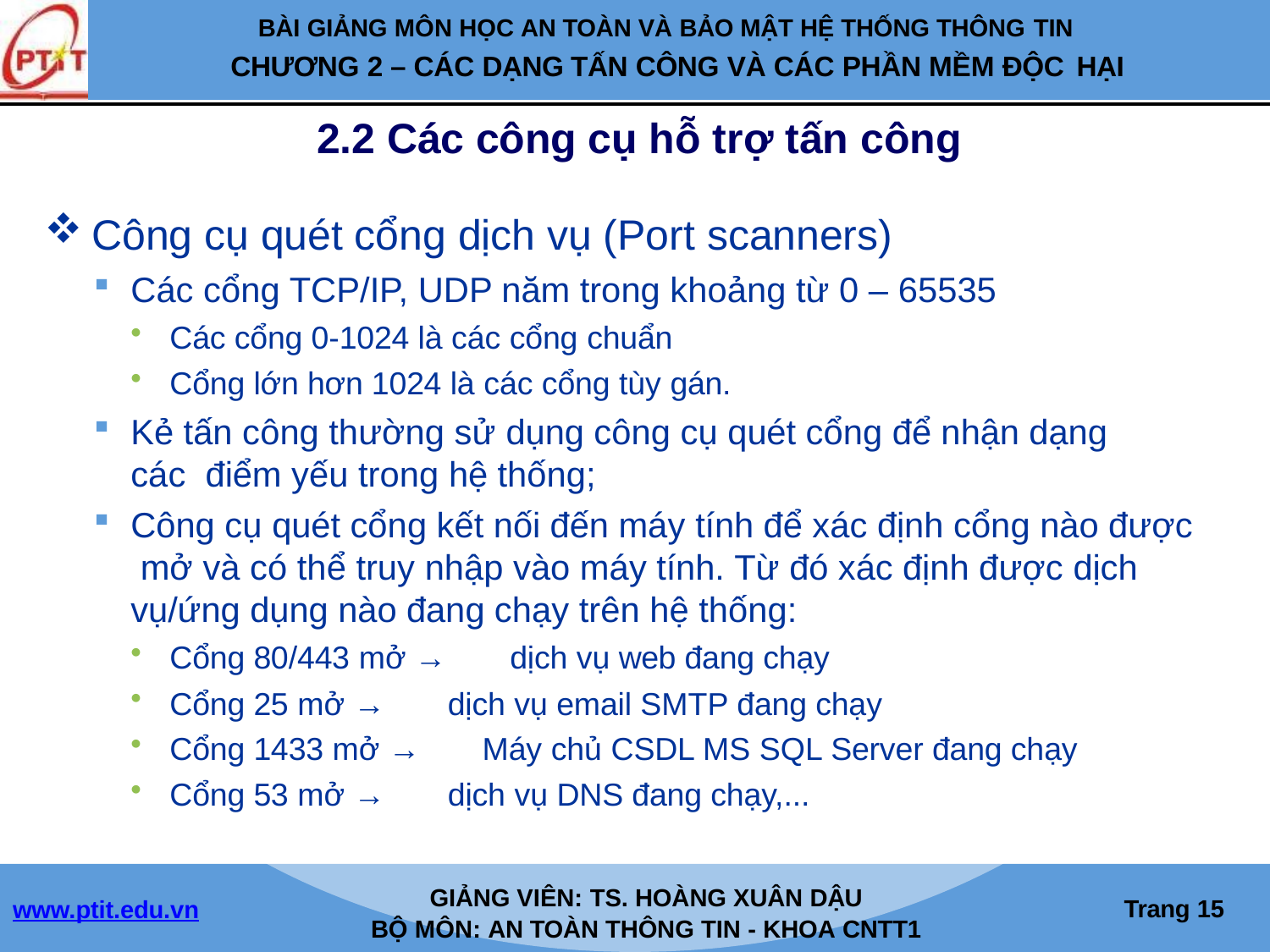

BÀI GIẢNG MÔN HỌC AN TOÀN VÀ BẢO MẬT HỆ THỐNG THÔNG TIN
CHƯƠNG 2 – CÁC DẠNG TẤN CÔNG VÀ CÁC PHẦN MỀM ĐỘC HẠI
2.2 Các công cụ hỗ trợ tấn công

Công cụ quét cổng dịch vụ (Port scanners)
Các cổng TCP/IP, UDP năm trong khoảng từ 0 – 65535
Các cổng 0-1024 là các cổng chuẩn
Cổng lớn hơn 1024 là các cổng tùy gán.
Kẻ tấn công thường sử dụng công cụ quét cổng để nhận dạng các  điểm yếu trong hệ thống;
Công cụ quét cổng kết nối đến máy tính để xác định cổng nào được  mở và có thể truy nhập vào máy tính. Từ đó xác định được dịch  vụ/ứng dụng nào đang chạy trên hệ thống:
Cổng 80/443 mở → dịch vụ web đang chạy
Cổng 25 mở → dịch vụ email SMTP đang chạy
Cổng 1433 mở → Máy chủ CSDL MS SQL Server đang chạy
Cổng 53 mở → dịch vụ DNS đang chạy,...
GIẢNG VIÊN: TS. HOÀNG XUÂN DẬU
BỘ MÔN: AN TOÀN THÔNG TIN - KHOA CNTT1
Trang 15
www.ptit.edu.vn